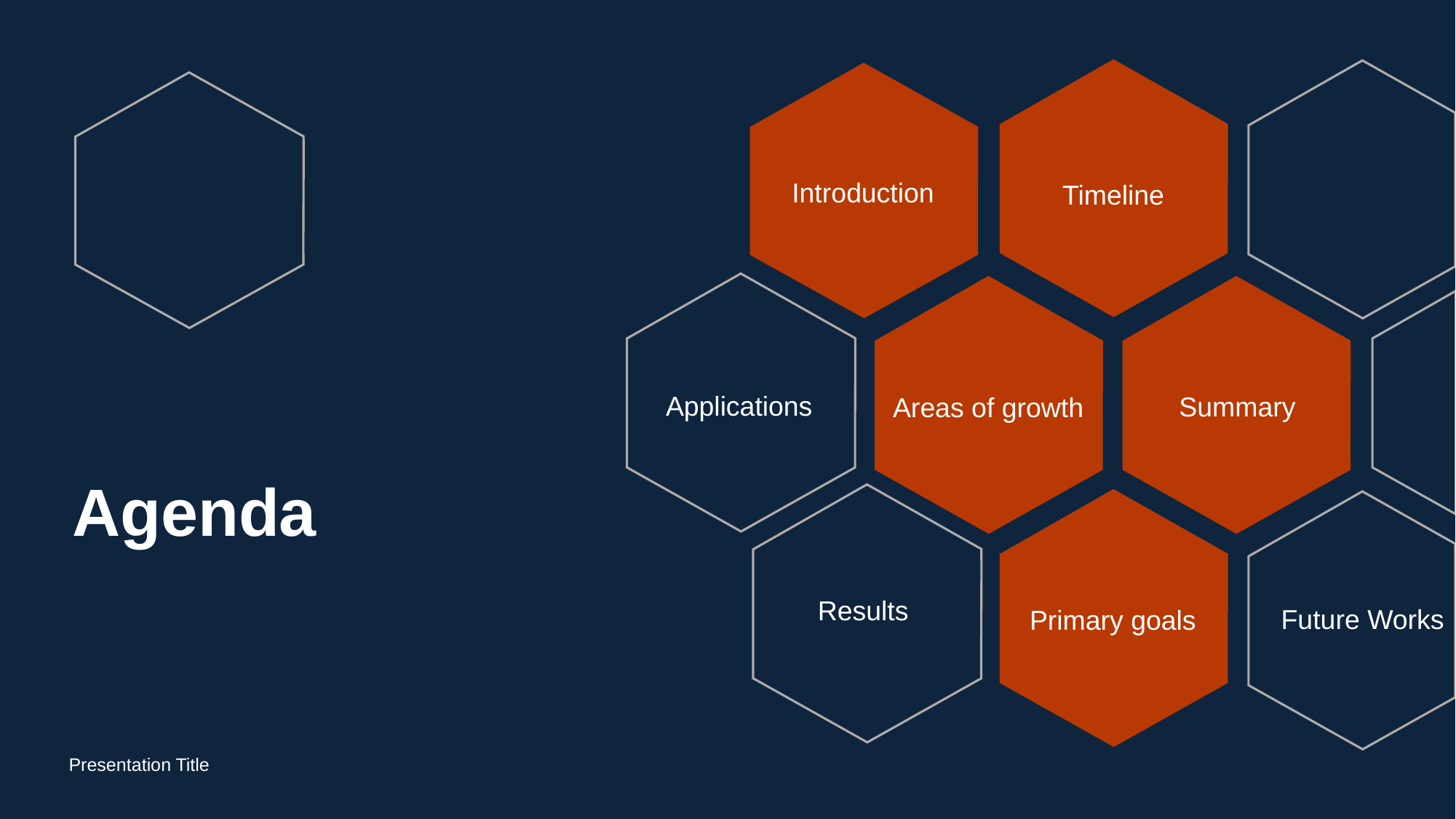

Introduction
Timeline
Applications
Summary
Areas of growth
# Agenda
Results
Future Works
Primary goals
Presentation Title